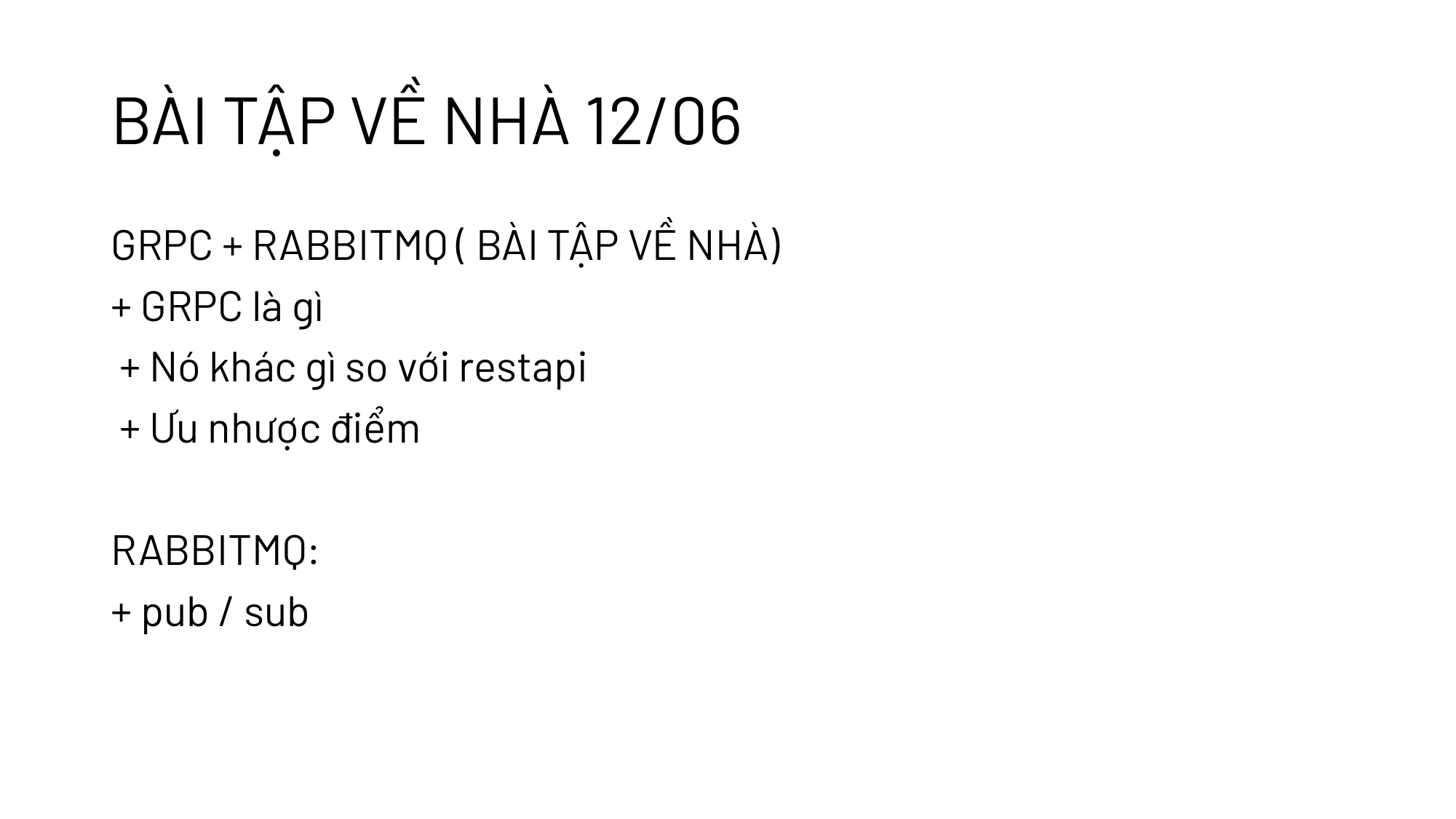

# BÀI TẬP VỀ NHÀ 12/06
GRPC + RABBITMQ ( BÀI TẬP VỀ NHÀ)
+ GRPC là gì
 + Nó khác gì so với restapi
 + Ưu nhược điểm

RABBITMQ:
+ pub / sub